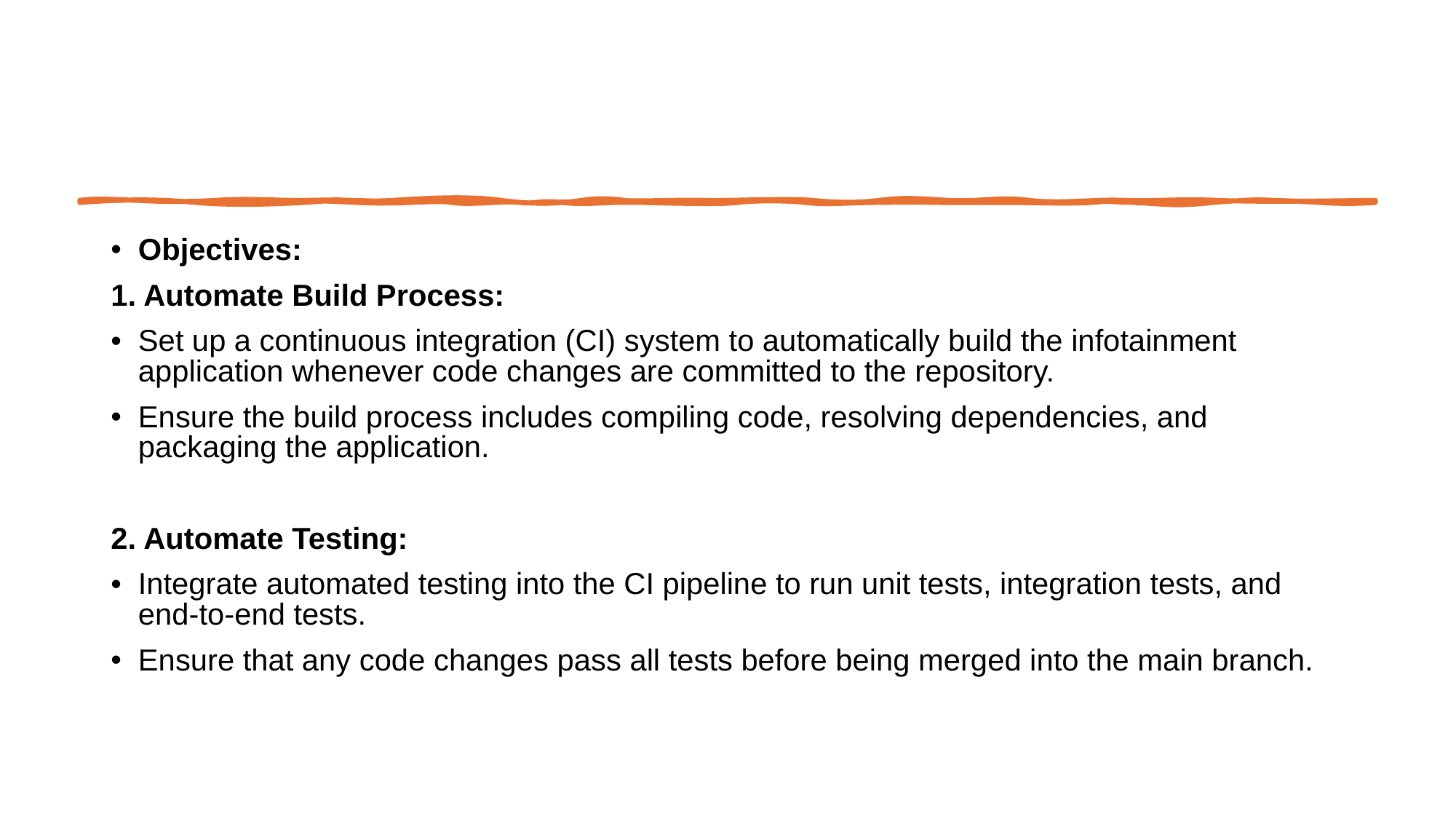

Objectives:
1. Automate Build Process:
Set up a continuous integration (CI) system to automatically build the infotainment application whenever code changes are committed to the repository.
Ensure the build process includes compiling code, resolving dependencies, and packaging the application.

2. Automate Testing:
Integrate automated testing into the CI pipeline to run unit tests, integration tests, and end-to-end tests.
Ensure that any code changes pass all tests before being merged into the main branch.